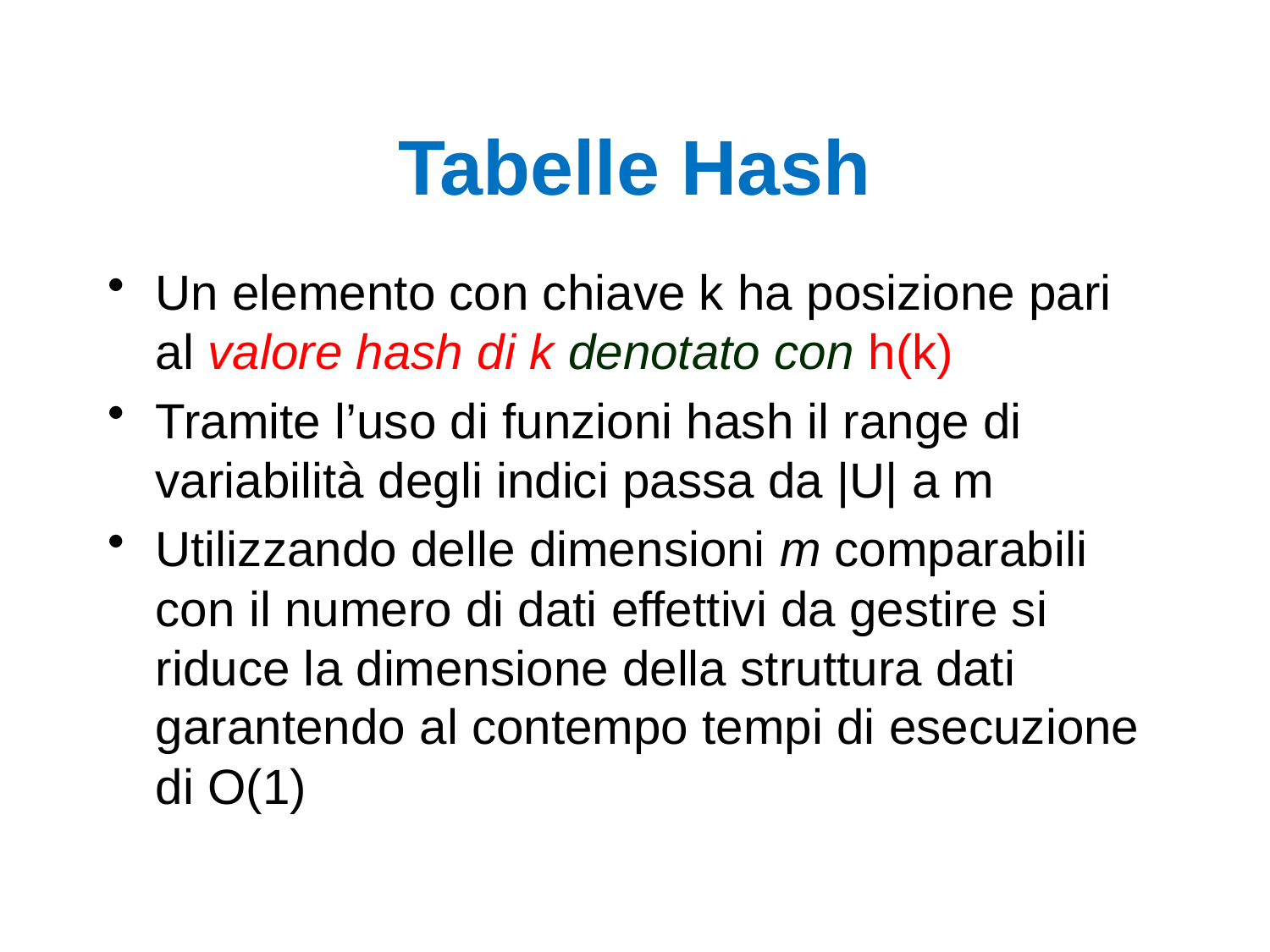

# Tabelle Hash
Un elemento con chiave k ha posizione pari al valore hash di k denotato con h(k)
Tramite l’uso di funzioni hash il range di variabilità degli indici passa da |U| a m
Utilizzando delle dimensioni m comparabili con il numero di dati effettivi da gestire si riduce la dimensione della struttura dati garantendo al contempo tempi di esecuzione di O(1)